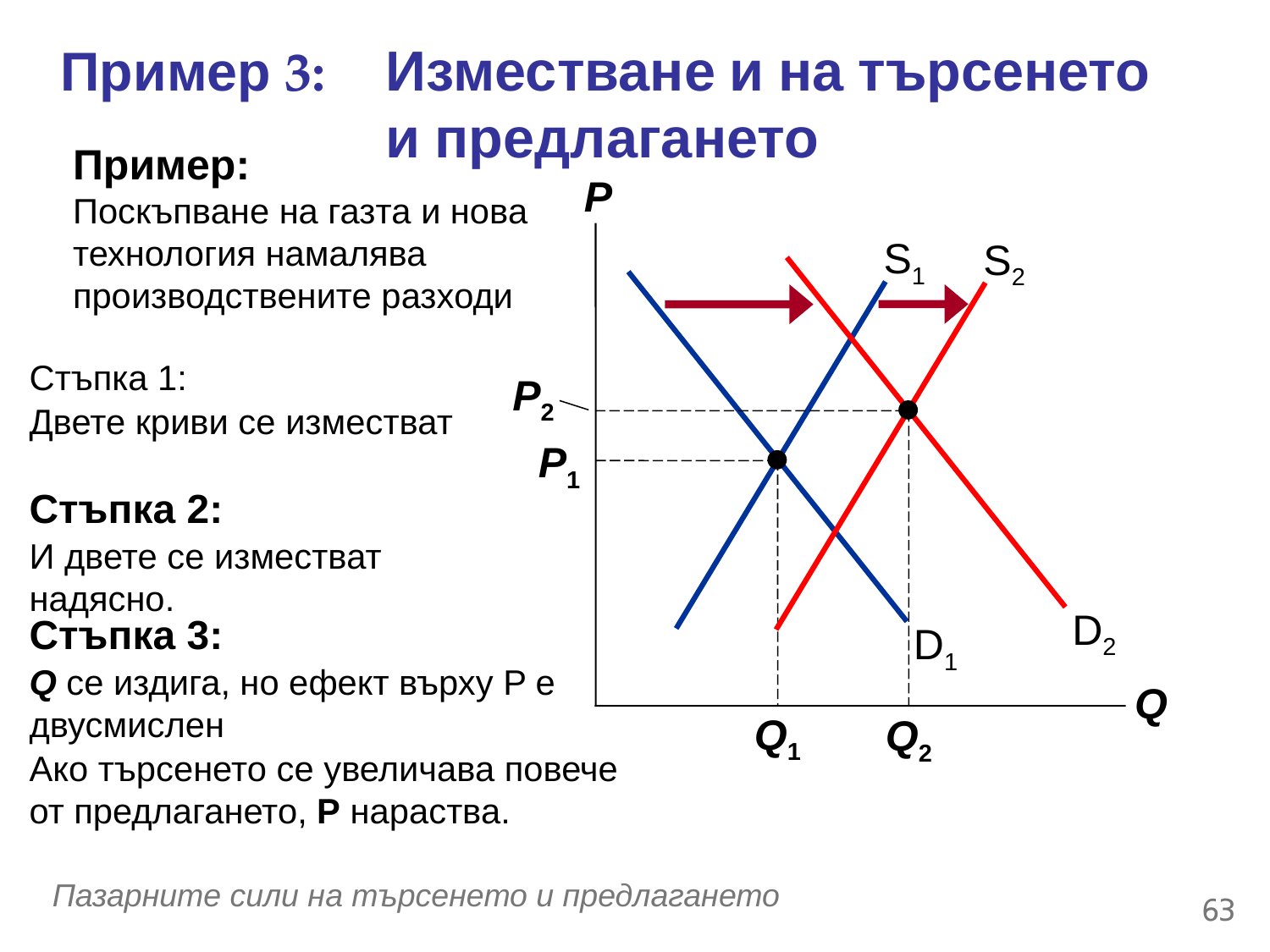

Пример 3:  	Изместване и на търсенето и предлагането
Пример:
Поскъпване на газта и нова технология намалява производствените разходи
P

Q
S1

S2

D2

D1

Стъпка 1:
Двете криви се изместват
P2

Q2
P1

Q1
Стъпка 2:
И двете се изместват надясно.
Стъпка 3:
Q се издига, но ефект върху P е двусмислен
Ако търсенето се увеличава повече от предлагането, P нараства.
63
Пазарните сили на търсенето и предлагането